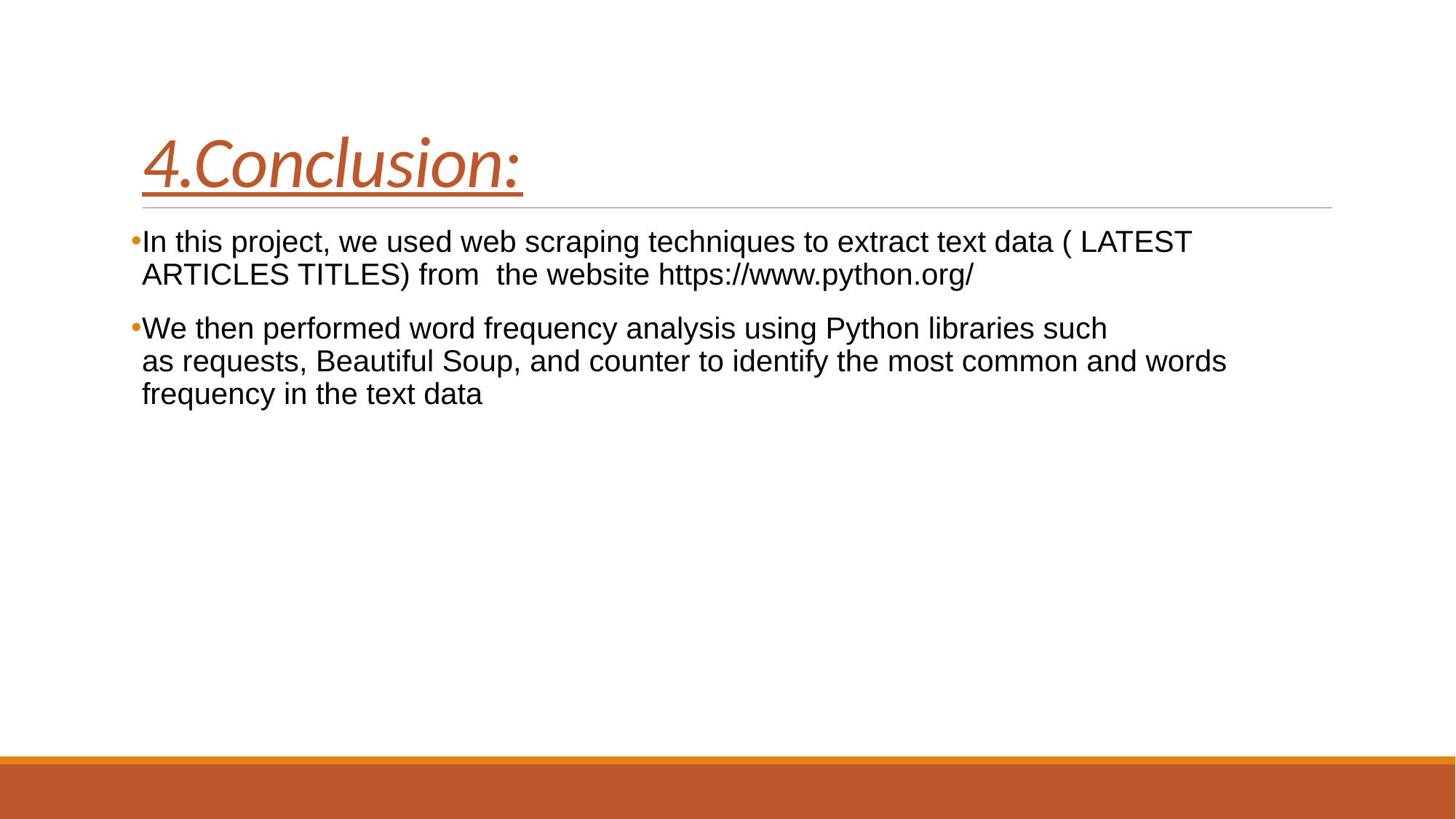

# 4.Conclusion:
In this project, we used web scraping techniques to extract text data ( LATEST ARTICLES TITLES) from  the website https://www.python.org/
We then performed word frequency analysis using Python libraries such as requests, Beautiful Soup, and counter to identify the most common and words frequency in the text data